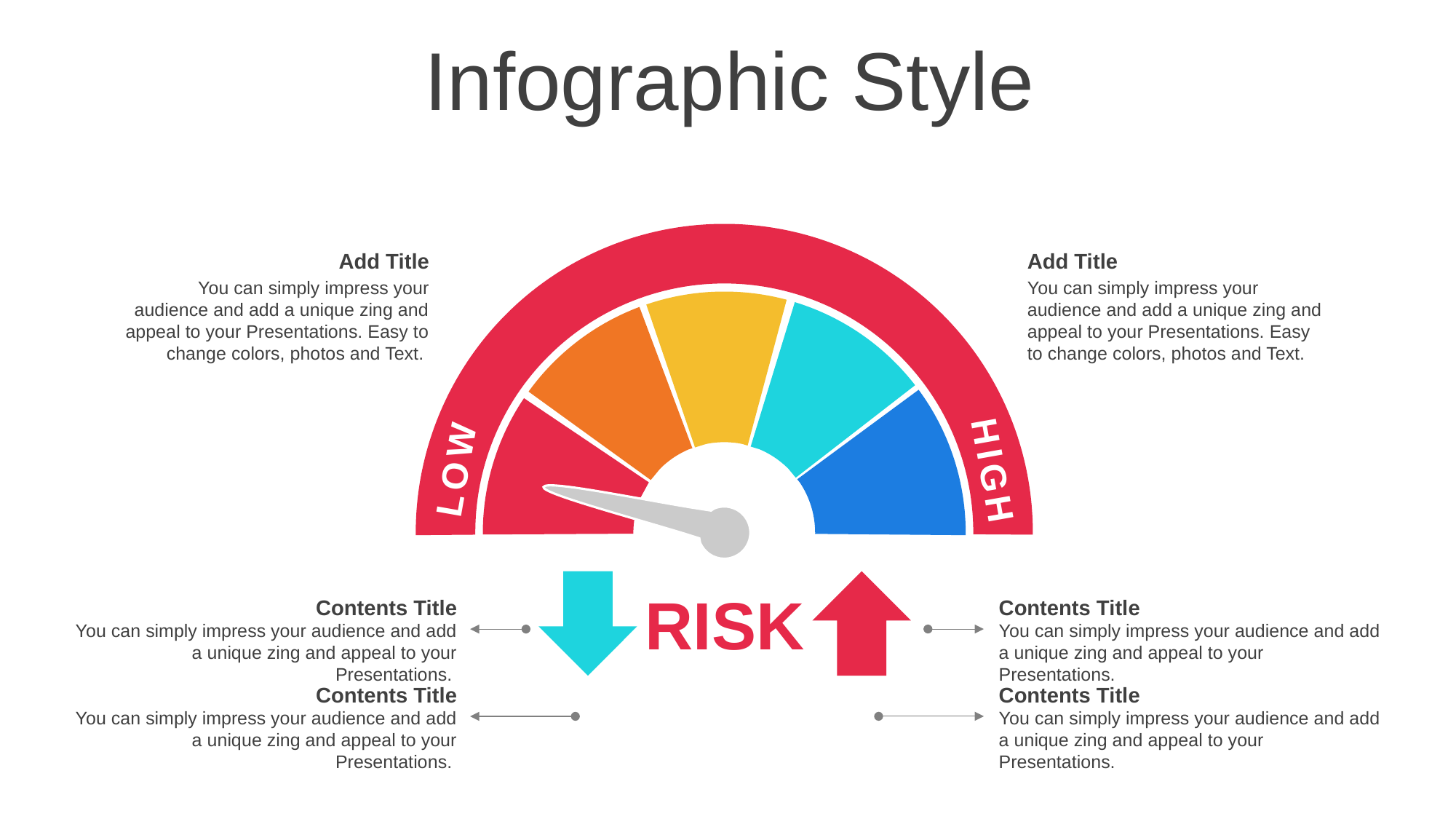

Infographic Style

Add Title
You can simply impress your audience and add a unique zing and appeal to your Presentations. Easy to change colors, photos and Text.
Add Title
You can simply impress your audience and add a unique zing and appeal to your Presentations. Easy to change colors, photos and Text.

LOW
HIGH

RISK
Contents Title
You can simply impress your audience and add a unique zing and appeal to your Presentations.
Contents Title
You can simply impress your audience and add a unique zing and appeal to your Presentations.

Contents Title
You can simply impress your audience and add a unique zing and appeal to your Presentations.
Contents Title
You can simply impress your audience and add a unique zing and appeal to your Presentations.